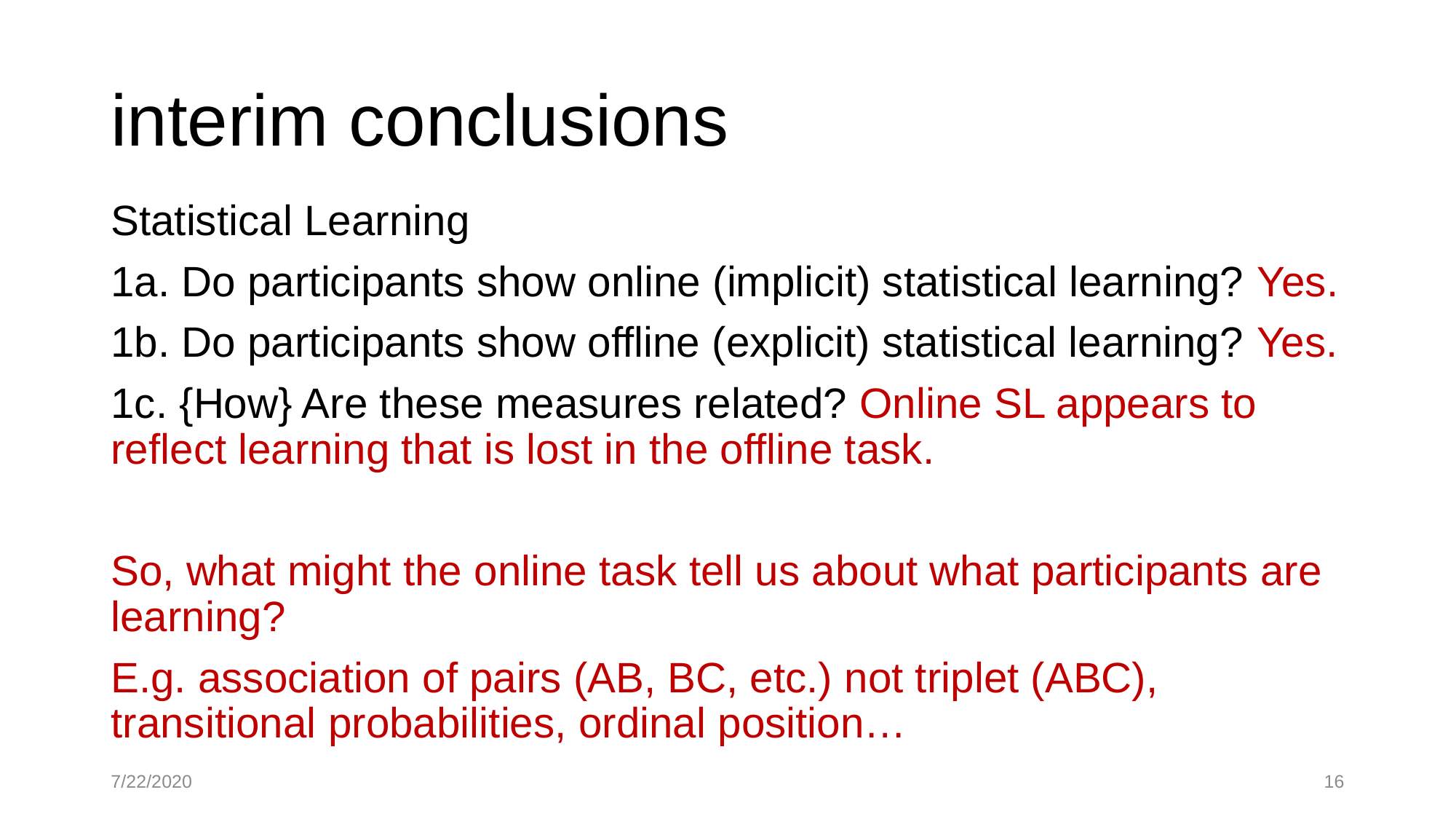

# interim conclusions
Statistical Learning
1a. Do participants show online (implicit) statistical learning? Yes.
1b. Do participants show offline (explicit) statistical learning? Yes.
1c. {How} Are these measures related? Online SL appears to reflect learning that is lost in the offline task.

So, what might the online task tell us about what participants are learning?
E.g. association of pairs (AB, BC, etc.) not triplet (ABC), transitional probabilities, ordinal position…

7/22/2020
16